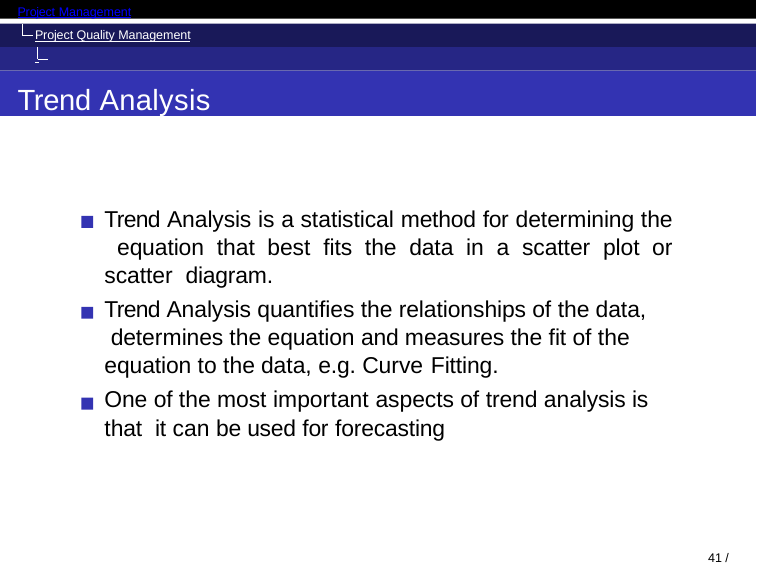

Project Management
Project Quality Management  Control Quality

Trend Analysis
Trend Analysis is a statistical method for determining the  equation that best fits the data in a scatter plot or scatter  diagram.
Trend Analysis quantifies the relationships of the data,  determines the equation and measures the fit of the  equation to the data, e.g. Curve Fitting.
One of the most important aspects of trend analysis is that  it can be used for forecasting

41 / 52